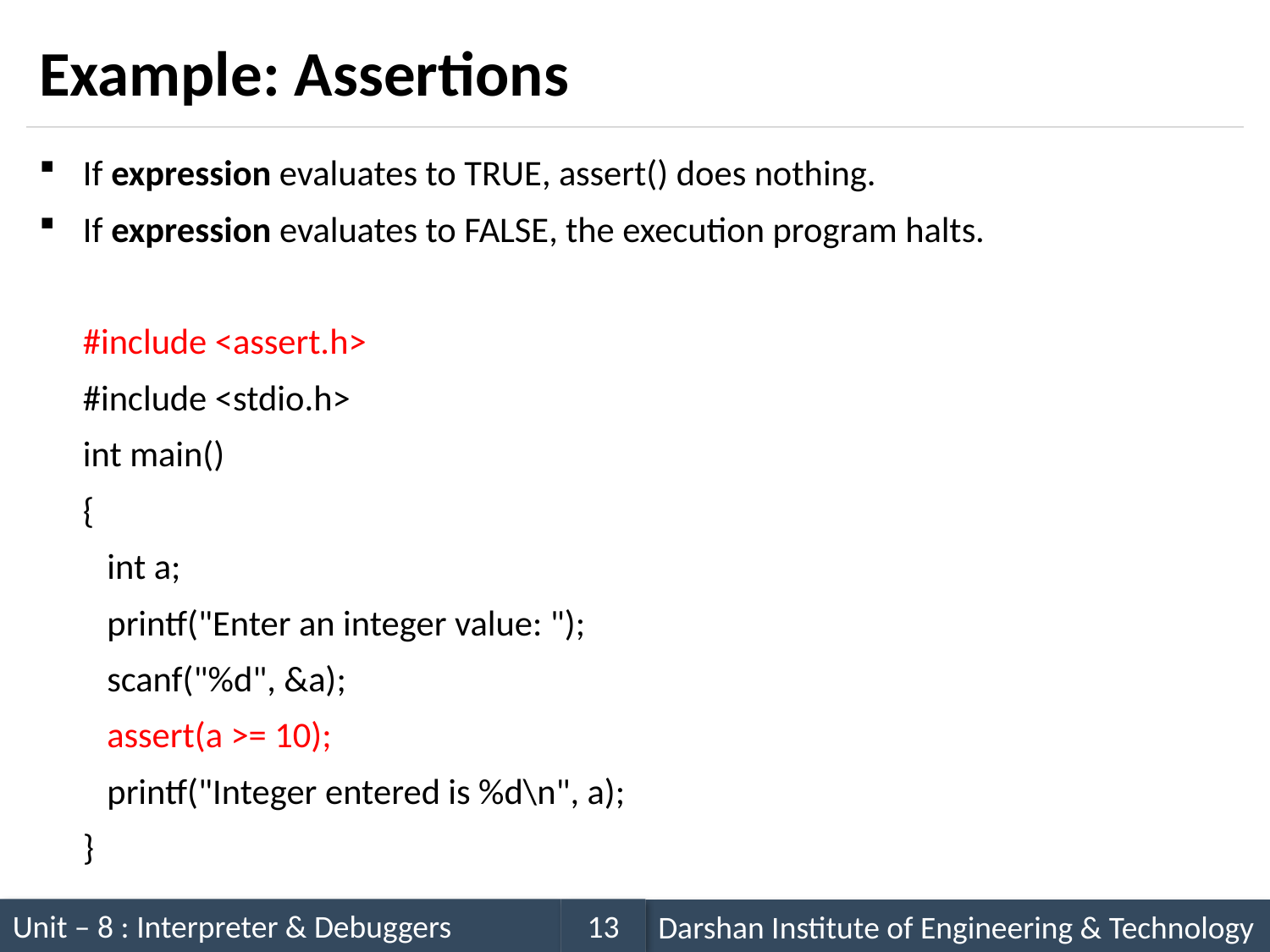

# Example: Assertions
If expression evaluates to TRUE, assert() does nothing.
If expression evaluates to FALSE, the execution program halts.

#include <assert.h>
#include <stdio.h>
int main()
{
   int a;
   printf("Enter an integer value: ");
   scanf("%d", &a);
   assert(a >= 10);
   printf("Integer entered is %d\n", a);
}